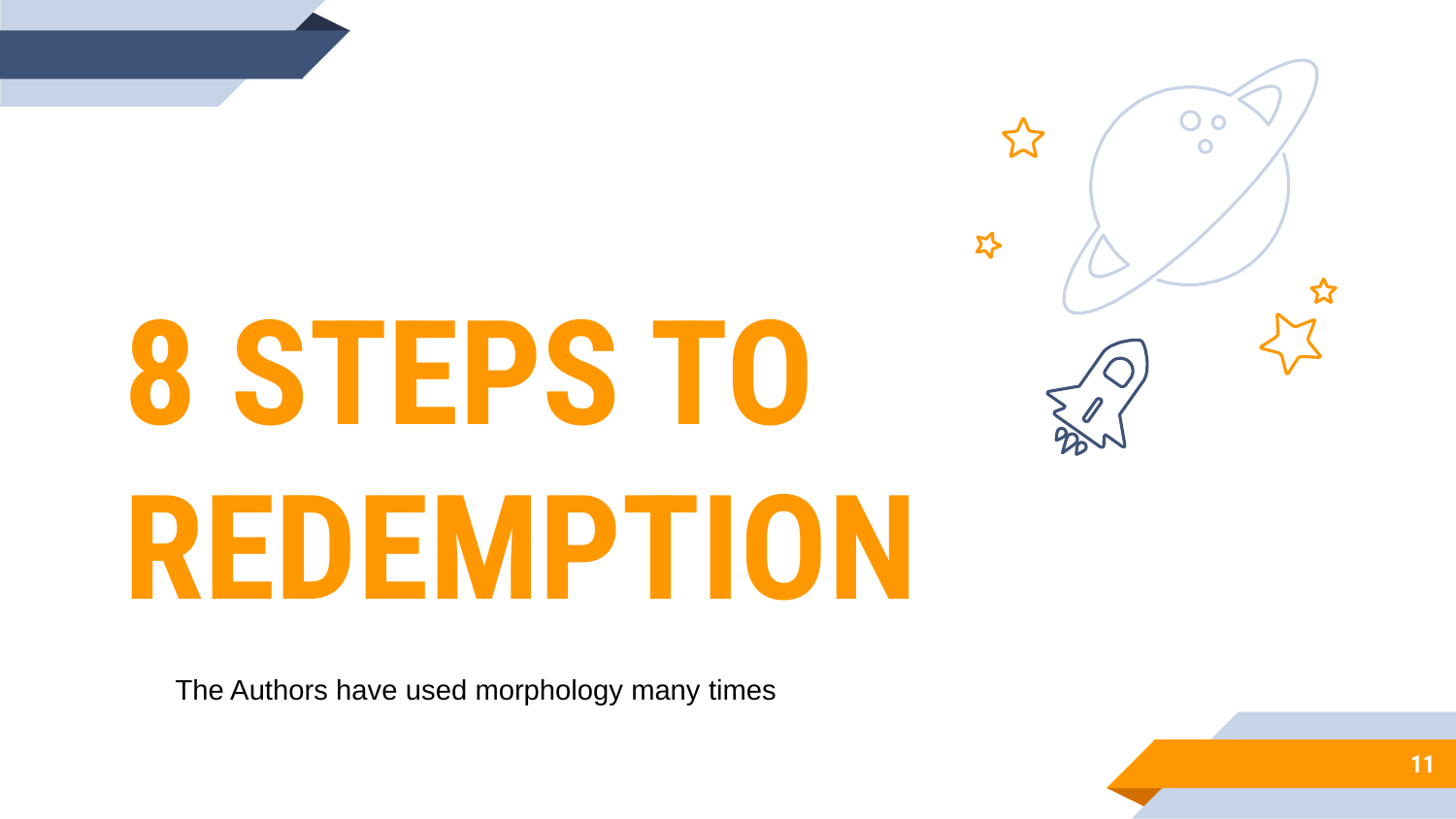

8 STEPS TO REDEMPTION
The Authors have used morphology many times
11